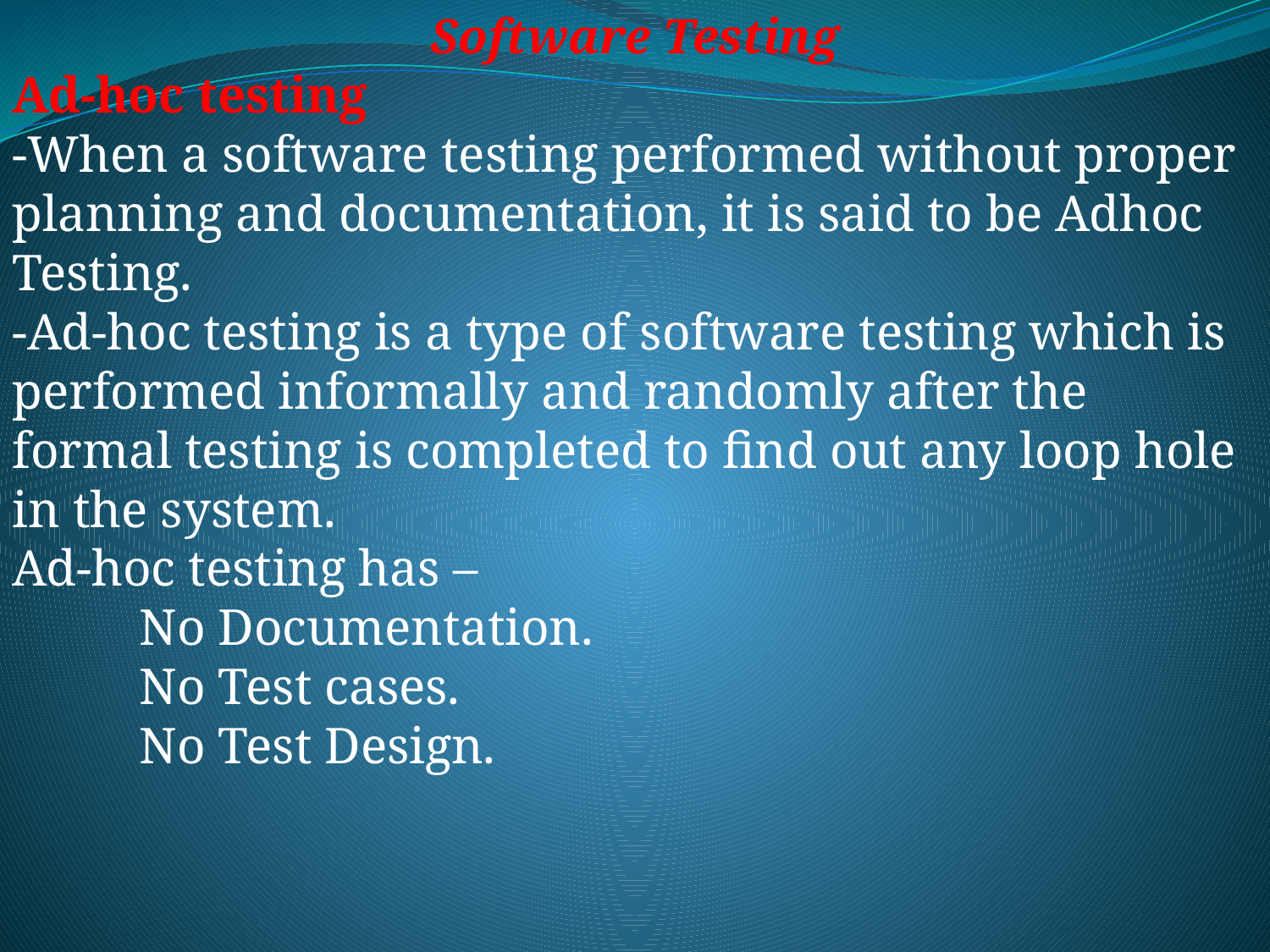

Software Testing
Ad-hoc testing
-When a software testing performed without proper planning and documentation, it is said to be Adhoc Testing.
-Ad-hoc testing is a type of software testing which is performed informally and randomly after the formal testing is completed to find out any loop hole in the system.
Ad-hoc testing has – 
	No Documentation. 
	No Test cases. 
	No Test Design.